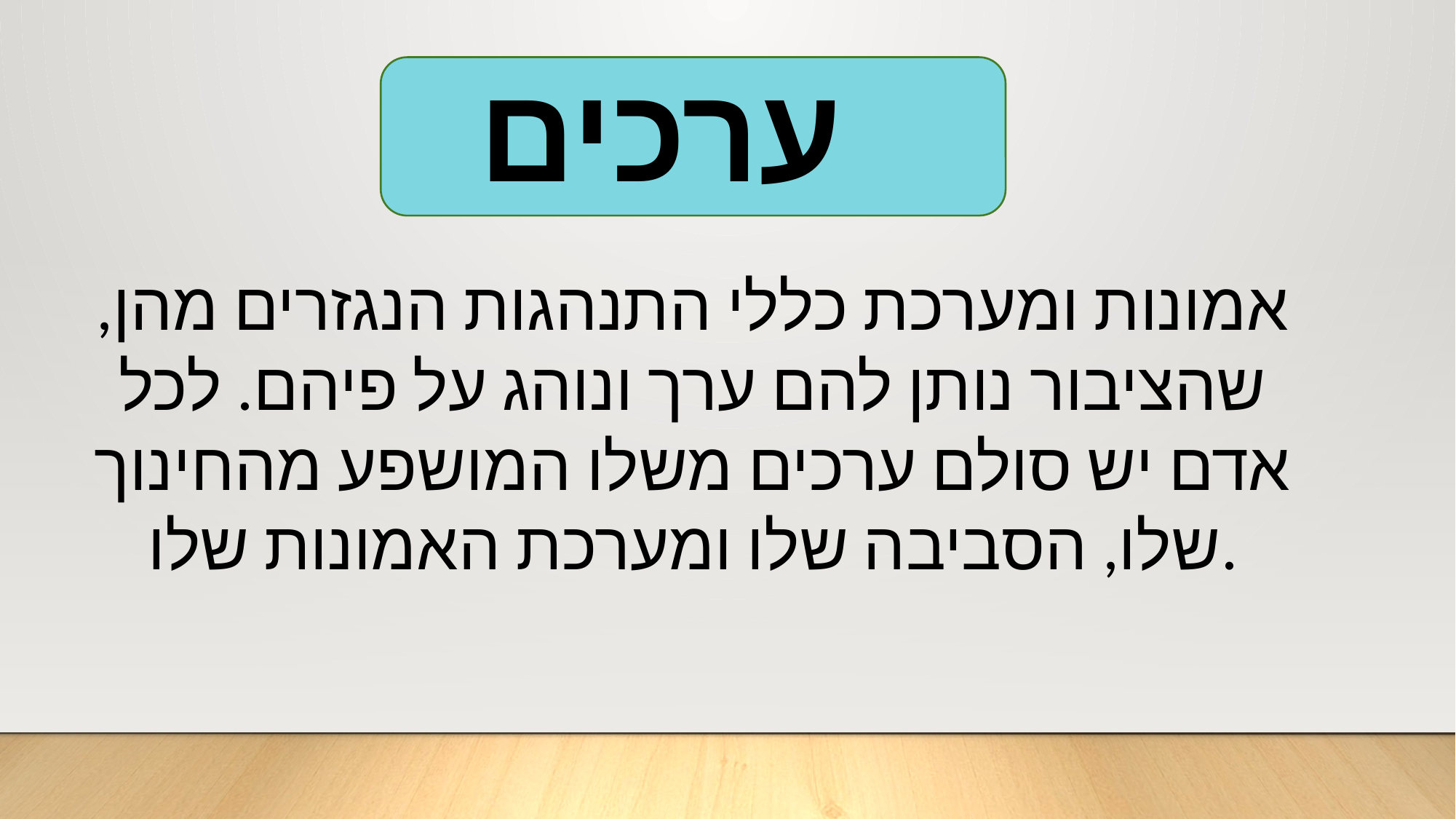

ערכים

אמונות ומערכת כללי התנהגות הנגזרים מהן, שהציבור נותן להם ערך ונוהג על פיהם. לכל אדם יש סולם ערכים משלו המושפע מהחינוך שלו, הסביבה שלו ומערכת האמונות שלו.